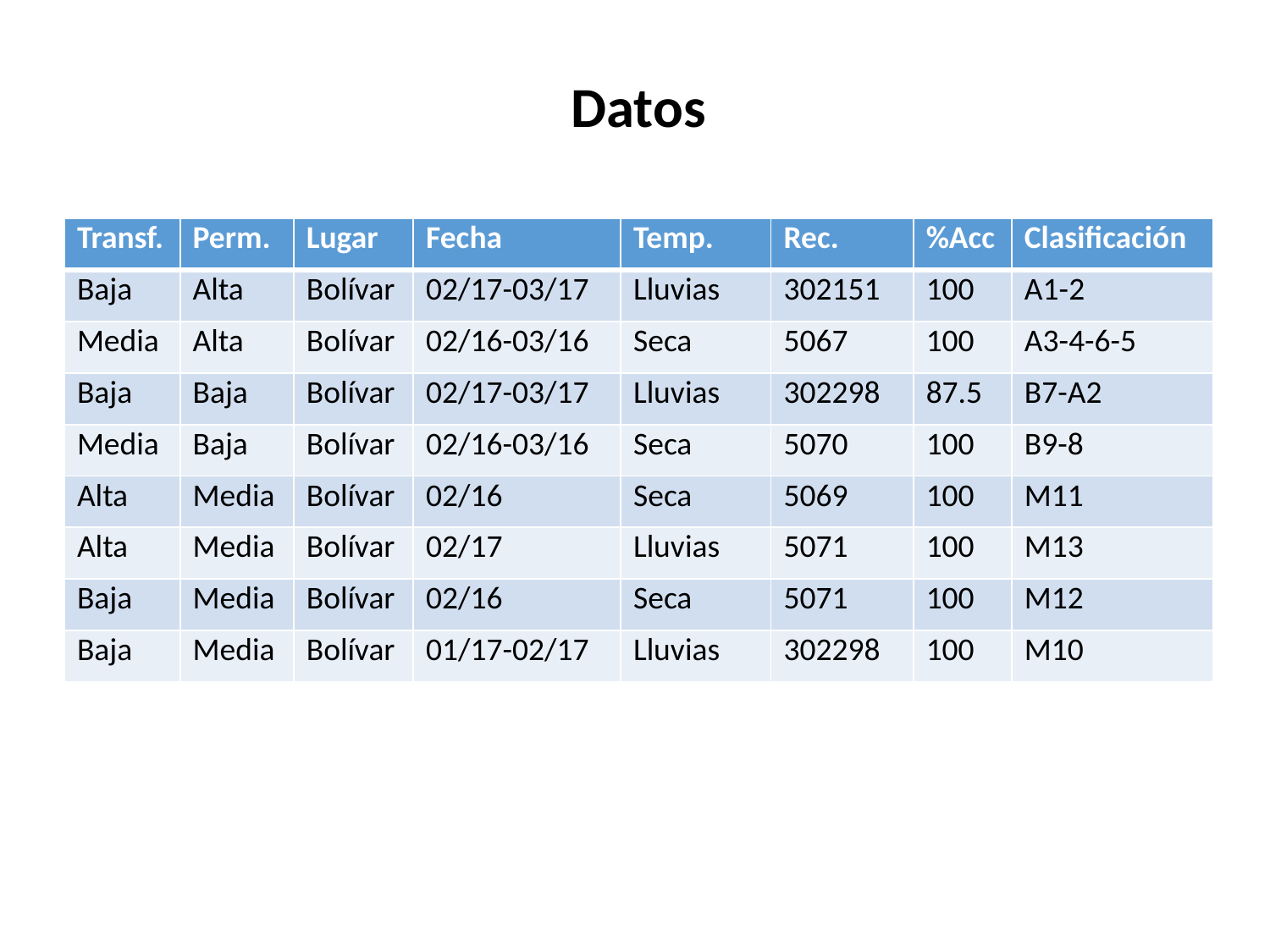

Datos
| Transf. | Perm. | Lugar | Fecha | Temp. | Rec. | %Acc | Clasificación |
| --- | --- | --- | --- | --- | --- | --- | --- |
| Baja | Alta | Bolívar | 02/17-03/17 | Lluvias | 302151 | 100 | A1-2 |
| Media | Alta | Bolívar | 02/16-03/16 | Seca | 5067 | 100 | A3-4-6-5 |
| Baja | Baja | Bolívar | 02/17-03/17 | Lluvias | 302298 | 87.5 | B7-A2 |
| Media | Baja | Bolívar | 02/16-03/16 | Seca | 5070 | 100 | B9-8 |
| Alta | Media | Bolívar | 02/16 | Seca | 5069 | 100 | M11 |
| Alta | Media | Bolívar | 02/17 | Lluvias | 5071 | 100 | M13 |
| Baja | Media | Bolívar | 02/16 | Seca | 5071 | 100 | M12 |
| Baja | Media | Bolívar | 01/17-02/17 | Lluvias | 302298 | 100 | M10 |